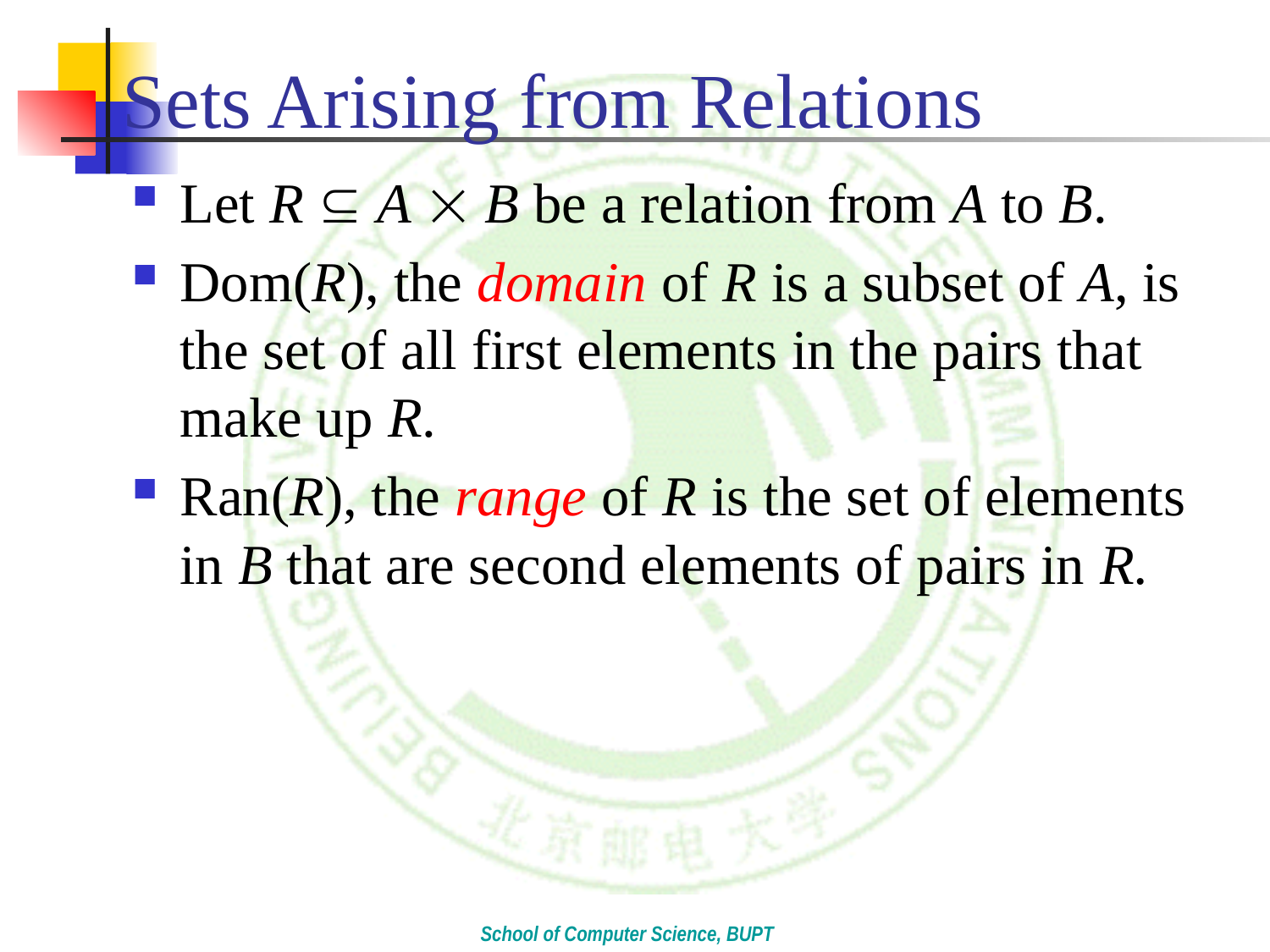

# Sets Arising from Relations
Let R ⊆ A × B be a relation from A to B.
Dom(R), the domain of R is a subset of A, is the set of all first elements in the pairs that make up R.
Ran(R), the range of R is the set of elements in B that are second elements of pairs in R.

School of Computer Science, BUPT
33